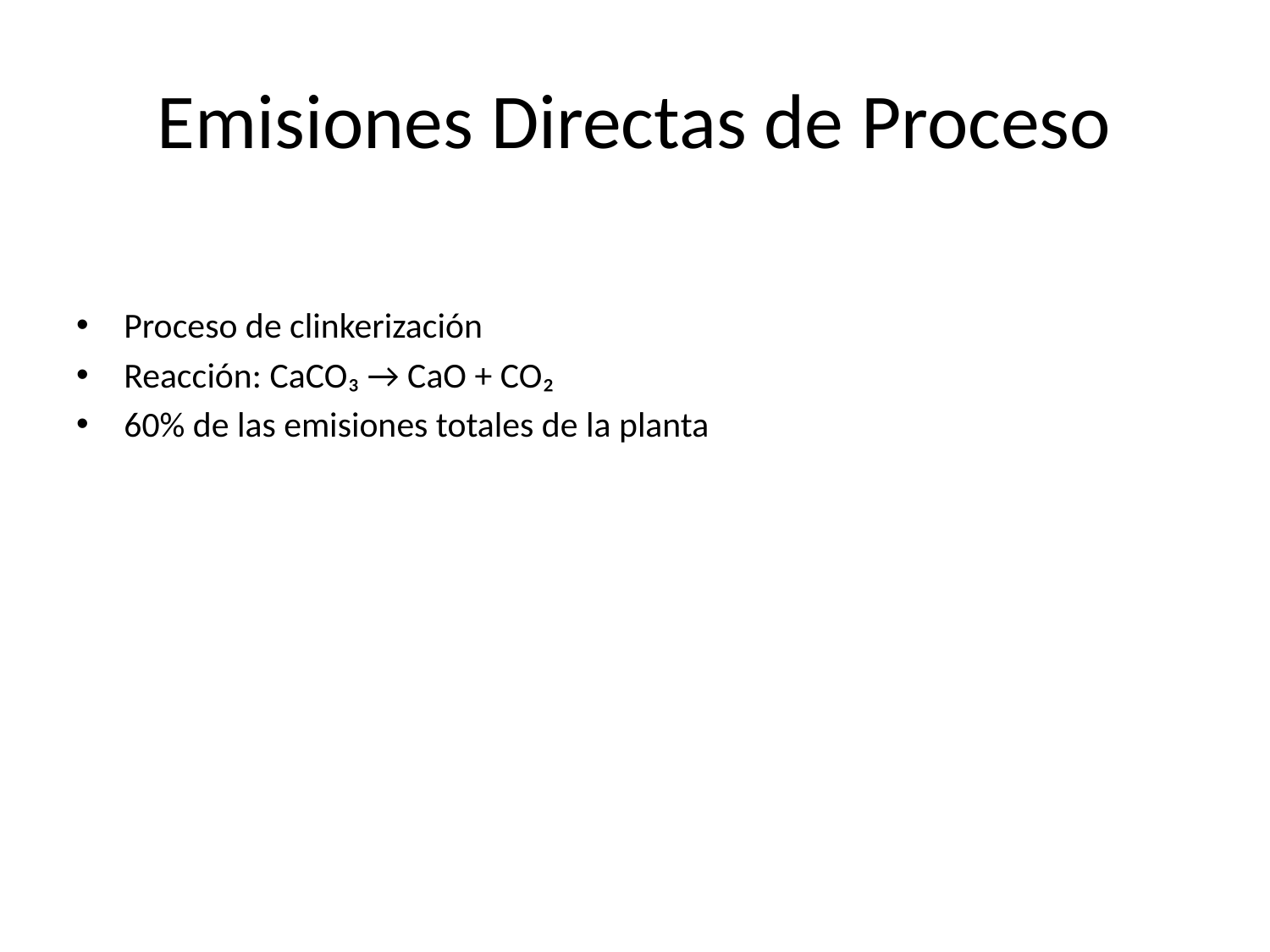

# Emisiones Directas de Proceso

Proceso de clinkerización
Reacción: CaCO₃ → CaO + CO₂
60% de las emisiones totales de la planta